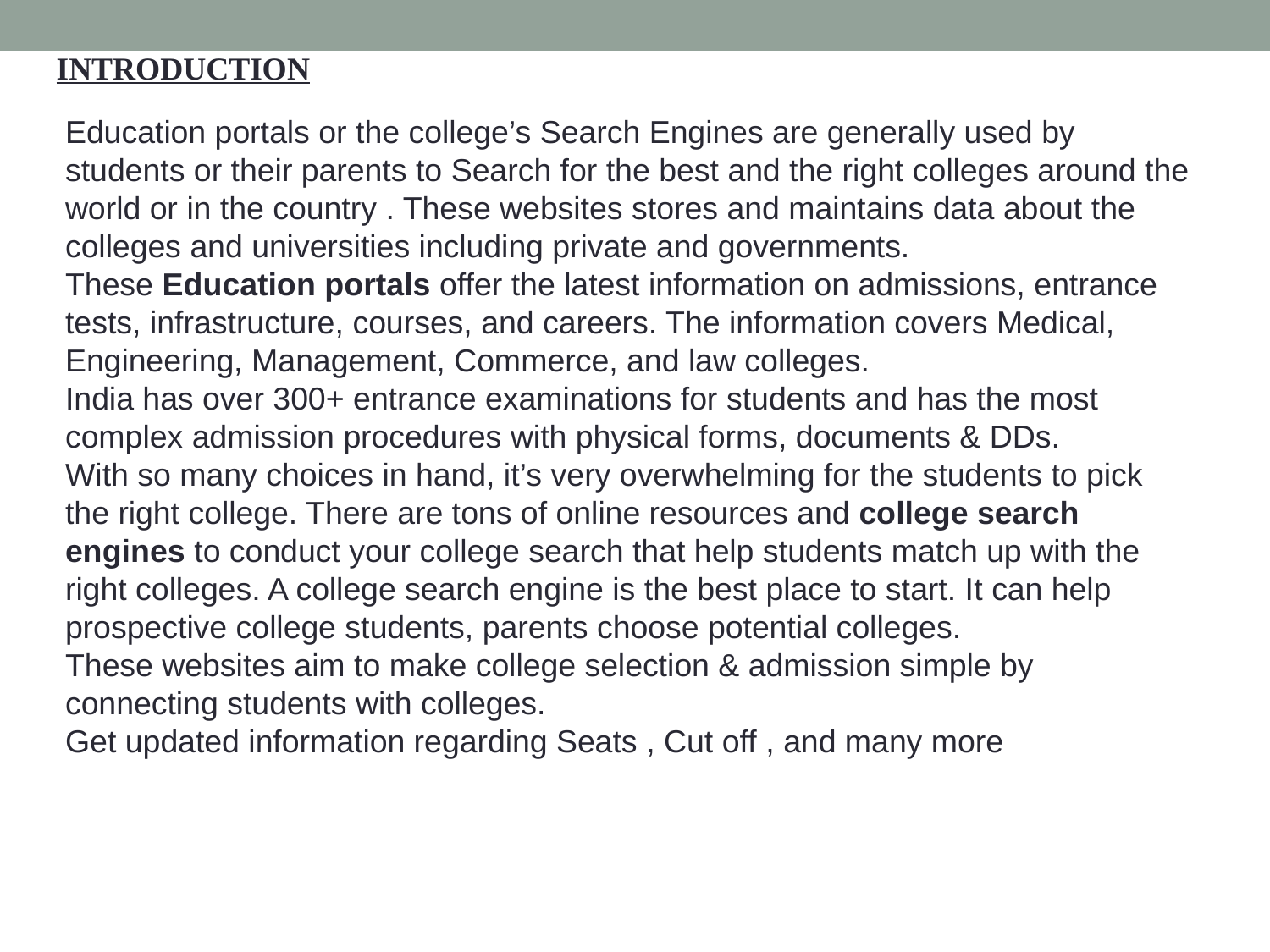

INTRODUCTION
Education portals or the college’s Search Engines are generally used by students or their parents to Search for the best and the right colleges around the world or in the country . These websites stores and maintains data about the colleges and universities including private and governments.
These Education portals offer the latest information on admissions, entrance tests, infrastructure, courses, and careers. The information covers Medical, Engineering, Management, Commerce, and law colleges.
India has over 300+ entrance examinations for students and has the most complex admission procedures with physical forms, documents & DDs.
With so many choices in hand, it’s very overwhelming for the students to pick the right college. There are tons of online resources and college search engines to conduct your college search that help students match up with the right colleges. A college search engine is the best place to start. It can help prospective college students, parents choose potential colleges.
These websites aim to make college selection & admission simple by connecting students with colleges.
Get updated information regarding Seats , Cut off , and many more